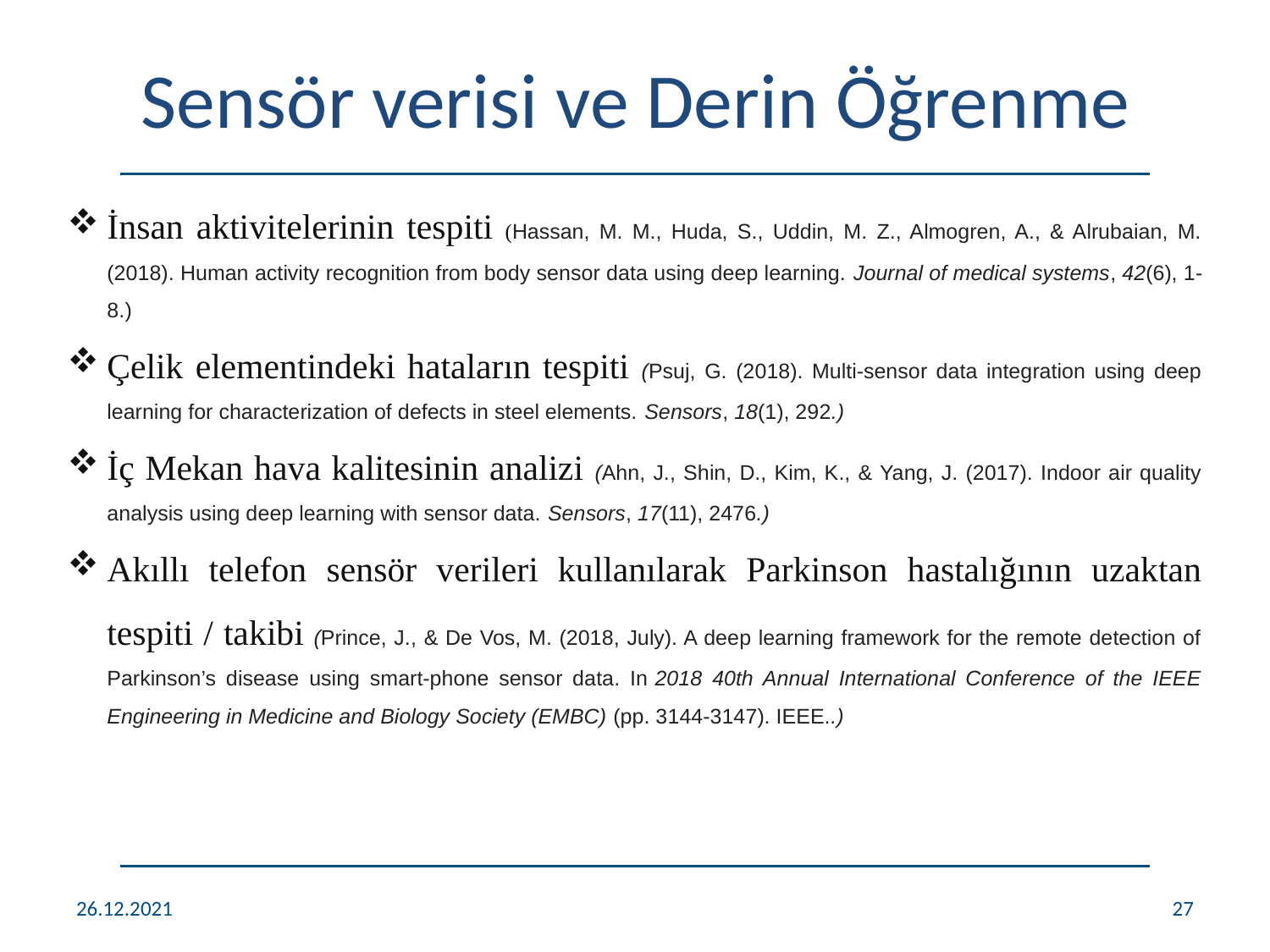

# Sensör verisi ve Derin Öğrenme
İnsan aktivitelerinin tespiti (Hassan, M. M., Huda, S., Uddin, M. Z., Almogren, A., & Alrubaian, M. (2018). Human activity recognition from body sensor data using deep learning. Journal of medical systems, 42(6), 1-8.)
Çelik elementindeki hataların tespiti (Psuj, G. (2018). Multi-sensor data integration using deep learning for characterization of defects in steel elements. Sensors, 18(1), 292.)
İç Mekan hava kalitesinin analizi (Ahn, J., Shin, D., Kim, K., & Yang, J. (2017). Indoor air quality analysis using deep learning with sensor data. Sensors, 17(11), 2476.)
Akıllı telefon sensör verileri kullanılarak Parkinson hastalığının uzaktan tespiti / takibi (Prince, J., & De Vos, M. (2018, July). A deep learning framework for the remote detection of Parkinson’s disease using smart-phone sensor data. In 2018 40th Annual International Conference of the IEEE Engineering in Medicine and Biology Society (EMBC) (pp. 3144-3147). IEEE..)
26.12.2021
27